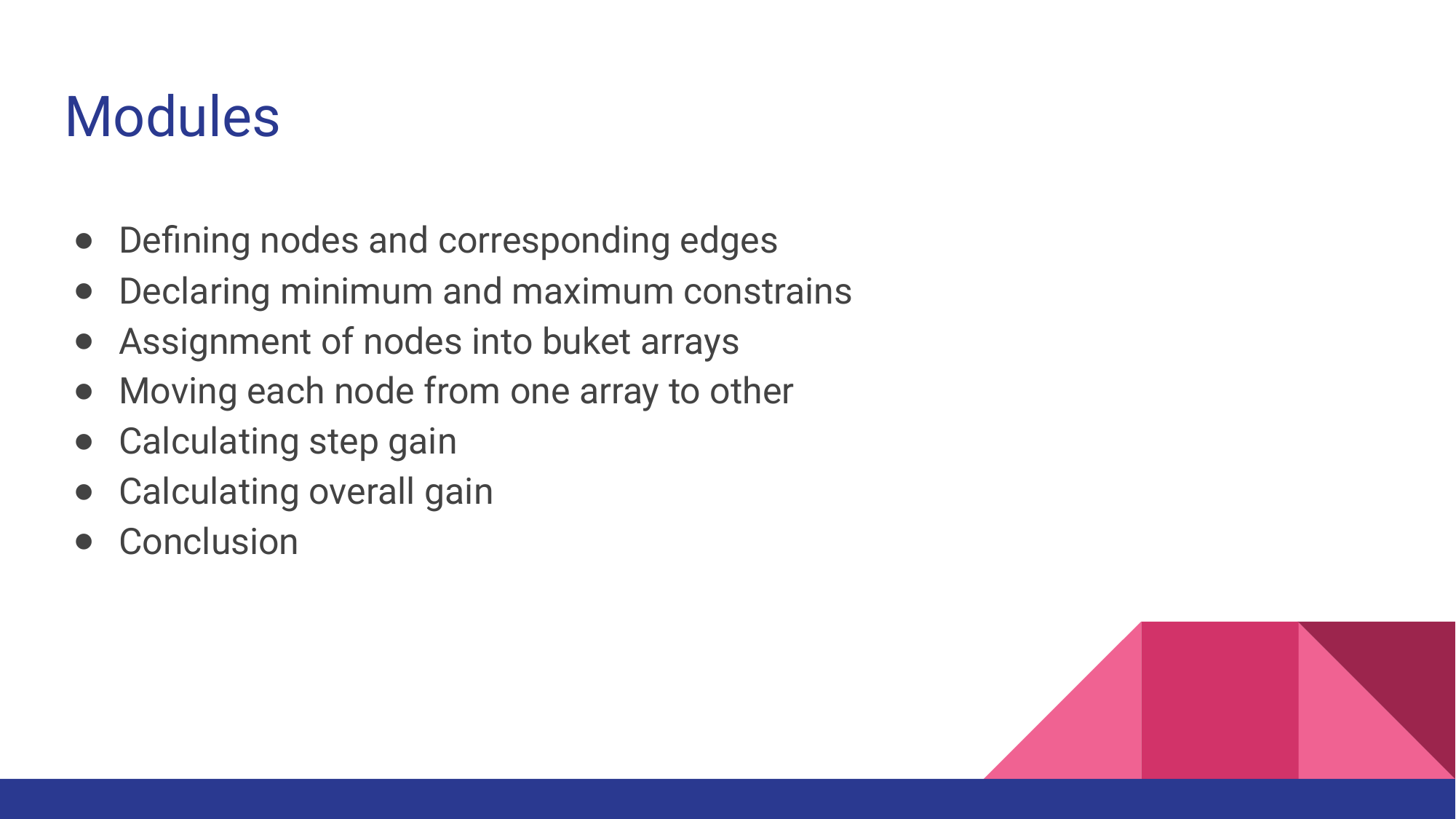

# Modules
Defining nodes and corresponding edges
Declaring minimum and maximum constrains
Assignment of nodes into buket arrays
Moving each node from one array to other
Calculating step gain
Calculating overall gain
Conclusion